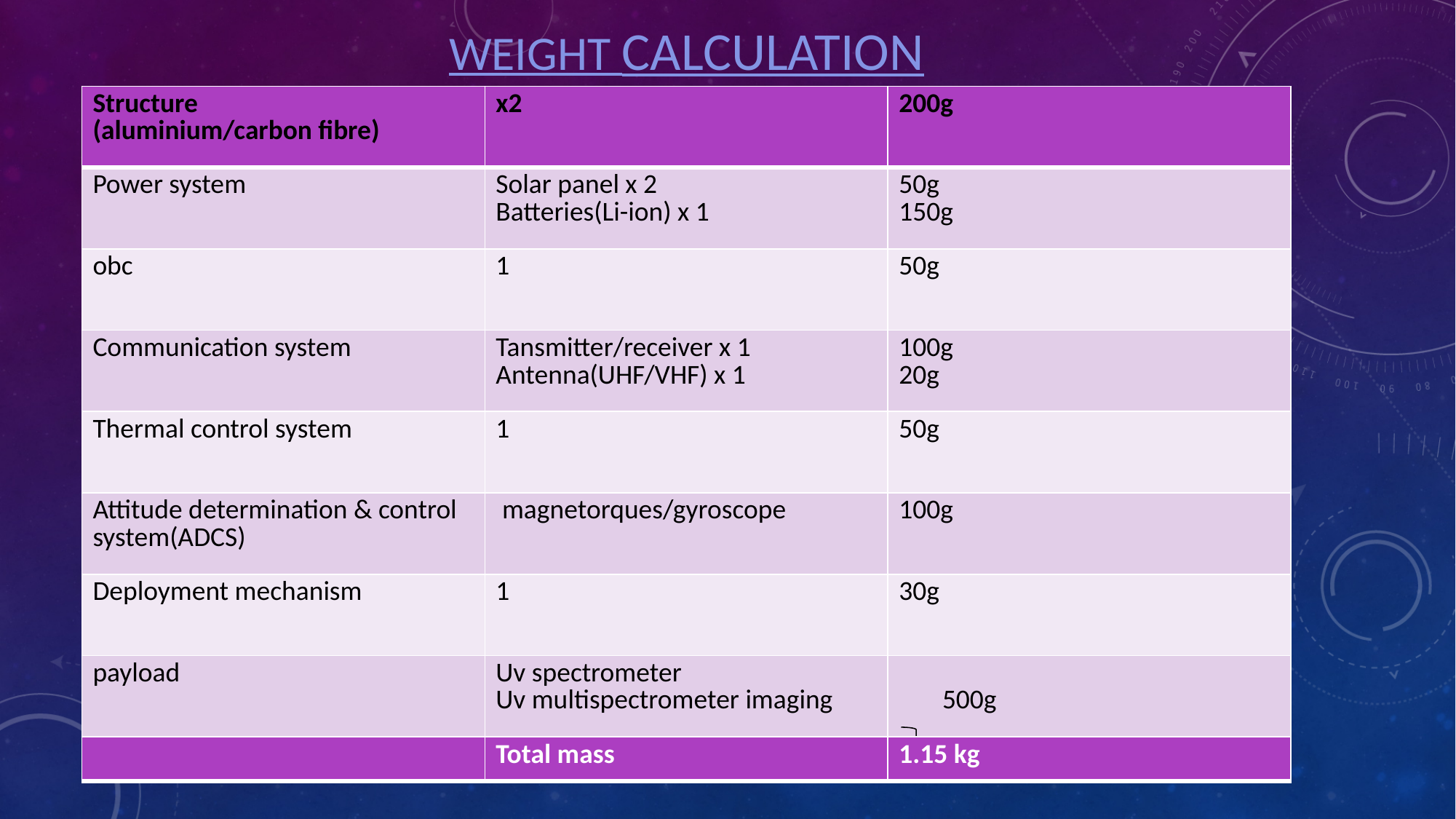

# Weight calculation
| Structure (aluminium/carbon fibre) | x2 | 200g |
| --- | --- | --- |
| Power system | Solar panel x 2 Batteries(Li-ion) x 1 | 50g 150g |
| obc | 1 | 50g |
| Communication system | Tansmitter/receiver x 1 Antenna(UHF/VHF) x 1 | 100g 20g |
| Thermal control system | 1 | 50g |
| Attitude determination & control system(ADCS) | magnetorques/gyroscope | 100g |
| Deployment mechanism | 1 | 30g |
| payload | Uv spectrometer Uv multispectrometer imaging | 500g |

|  | Total mass | 1.15 kg |
| --- | --- | --- |